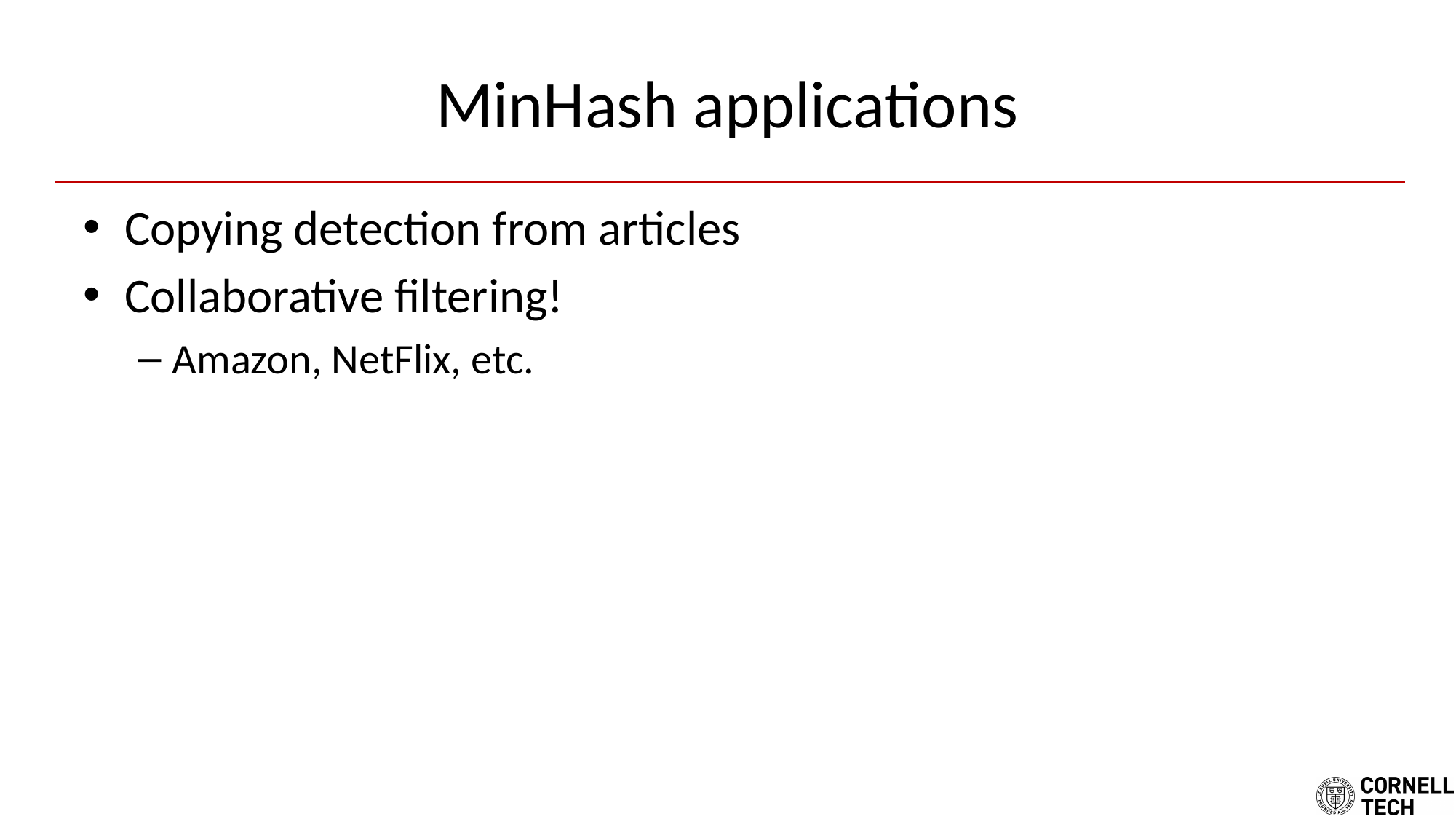

# MinHash applications
Copying detection from articles
Collaborative filtering!
Amazon, NetFlix, etc.